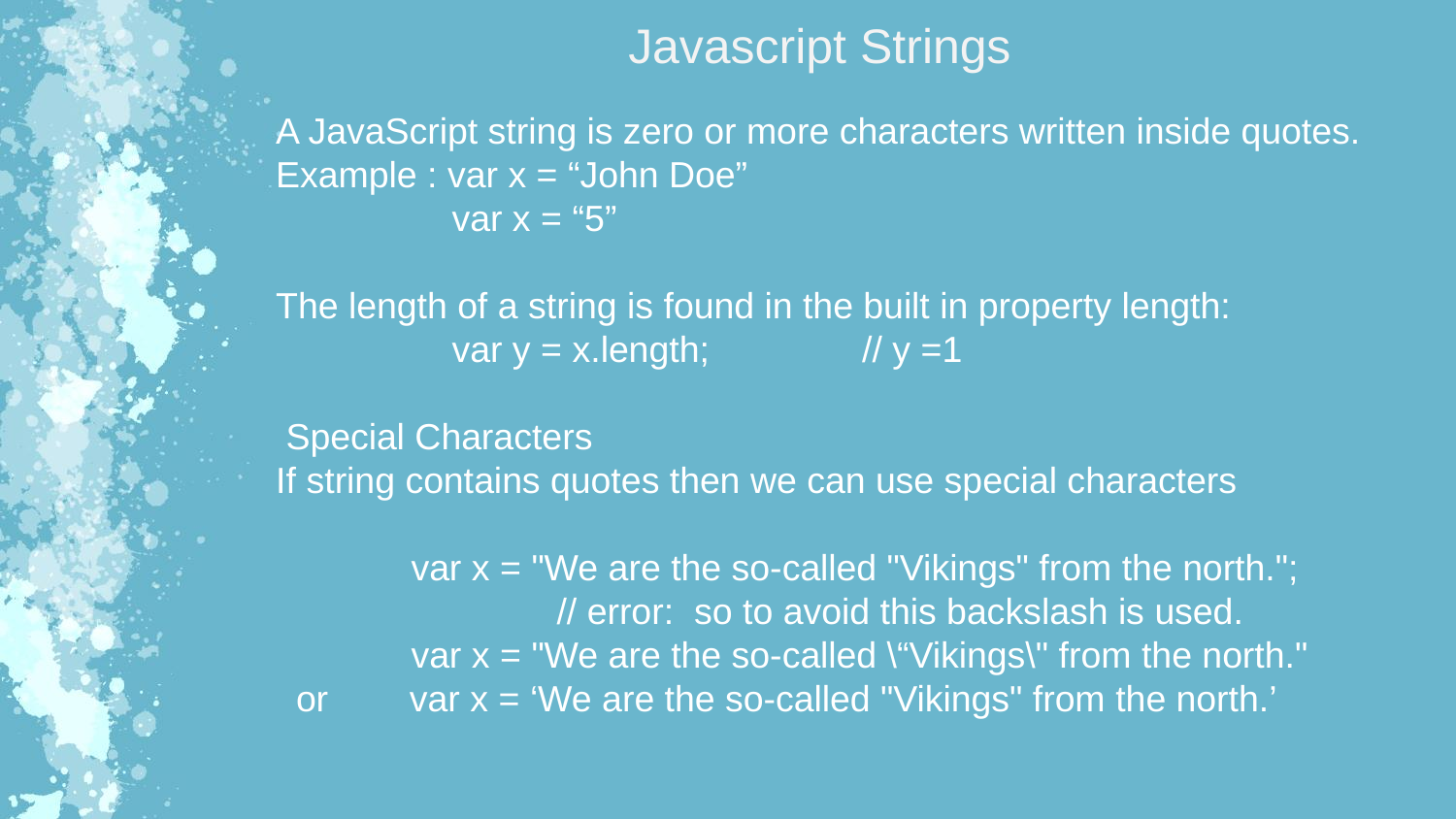

Javascript Strings
 A JavaScript string is zero or more characters written inside quotes.
 Example : var x = “John Doe”
	    var x = “5”

 The length of a string is found in the built in property length:
	    var y = x.length;               // y =1

  Special Characters
 If string contains quotes then we can use special characters

	var x = "We are the so-called "Vikings" from the north.";
		// error:  so to avoid this backslash is used.
	var x = "We are the so-called \“Vikings\" from the north."
   or        var x = ‘We are the so-called "Vikings" from the north.’